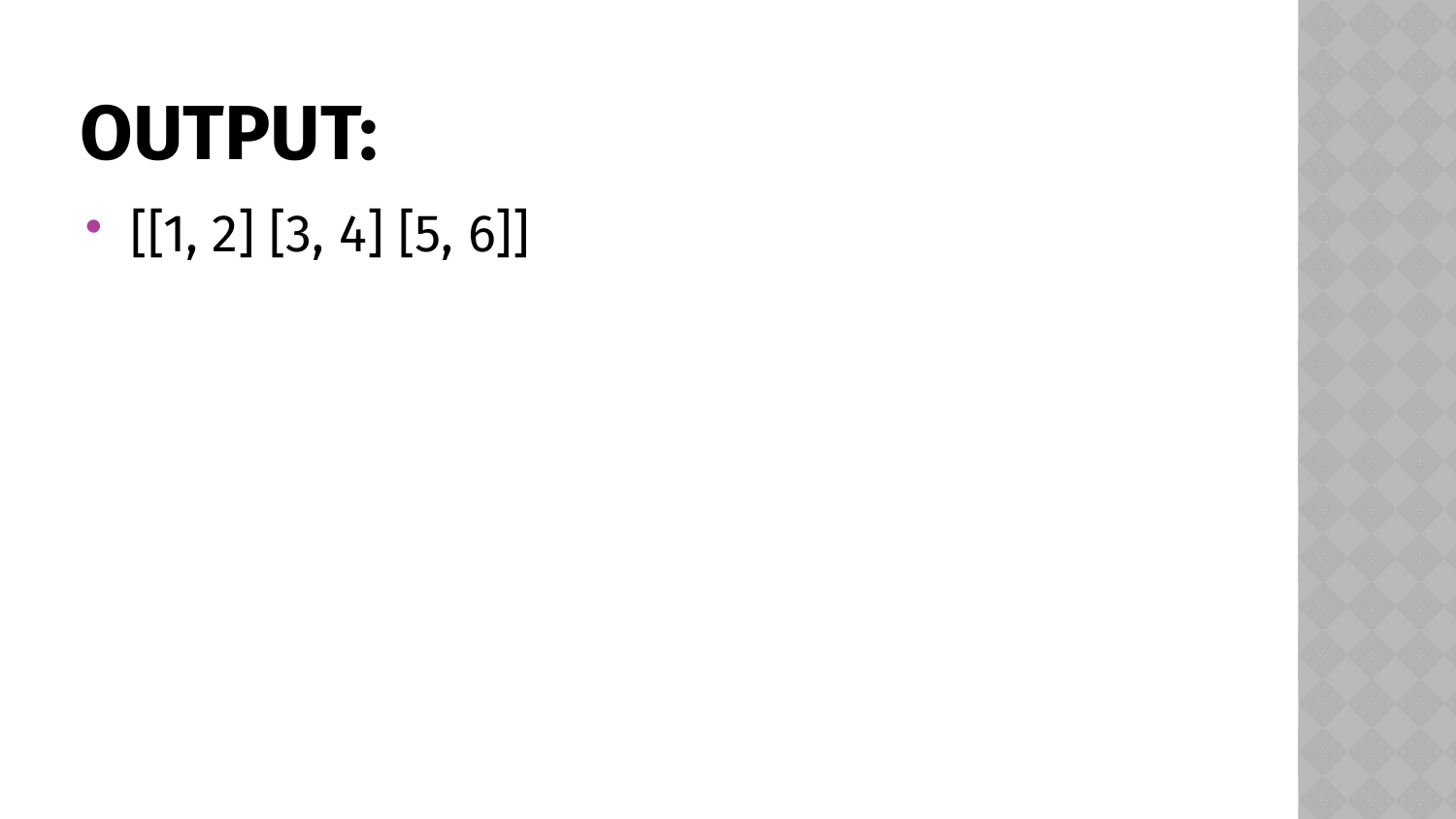

# Output:
[[1, 2] [3, 4] [5, 6]]